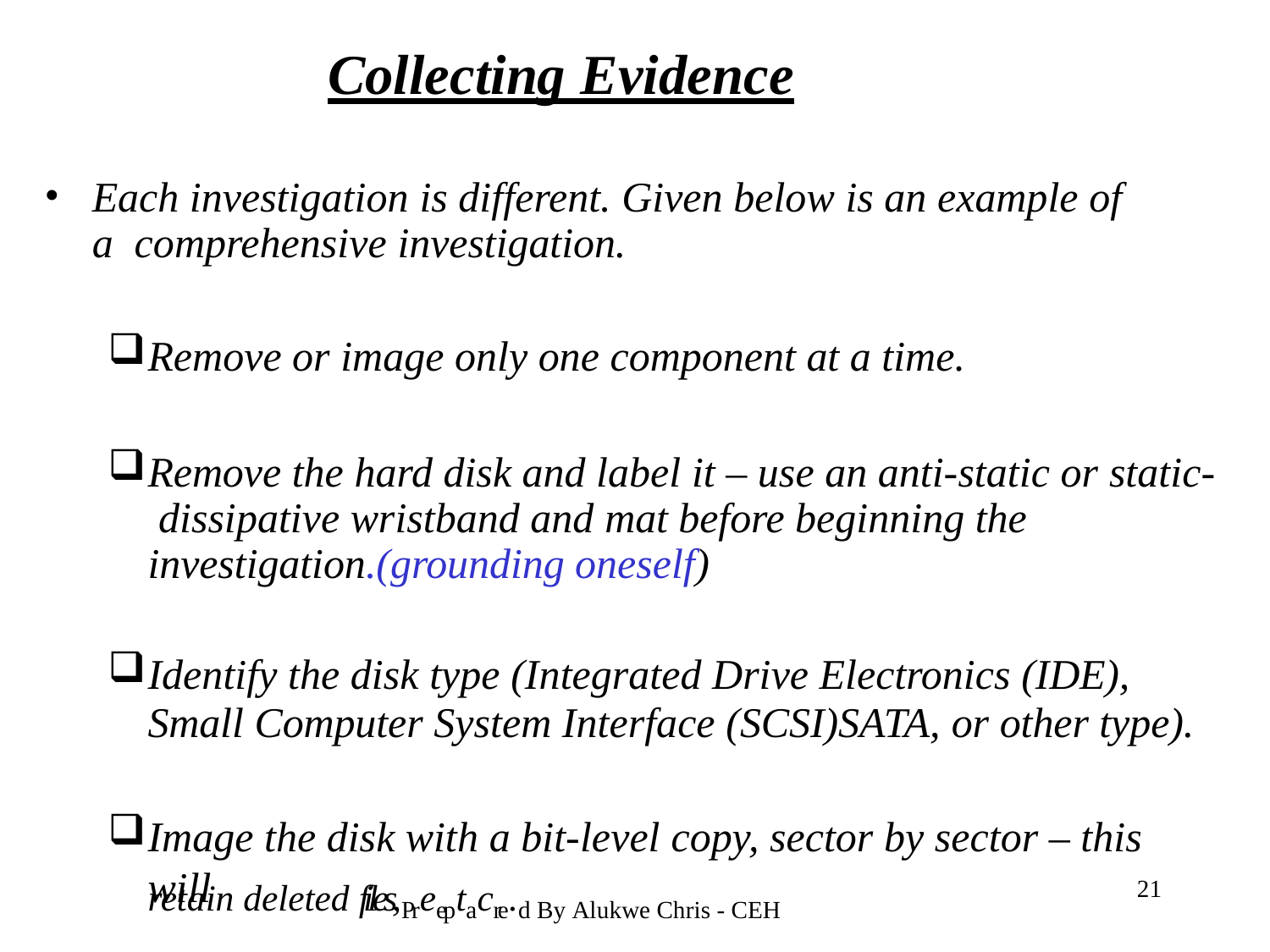

# Collecting Evidence
Each investigation is different. Given below is an example of a  comprehensive investigation.

Remove or image only one component at a time.

Remove the hard disk and label it – use an anti-static or static-  dissipative wristband and mat before beginning the  investigation.(grounding oneself)

Identify the disk type (Integrated Drive Electronics (IDE),
Small Computer System Interface (SCSI)SATA, or other type).

Image the disk with a bit-level copy, sector by sector – this will
retain deleted files,Preeptacre.d By Alukwe Chris - CEH
21